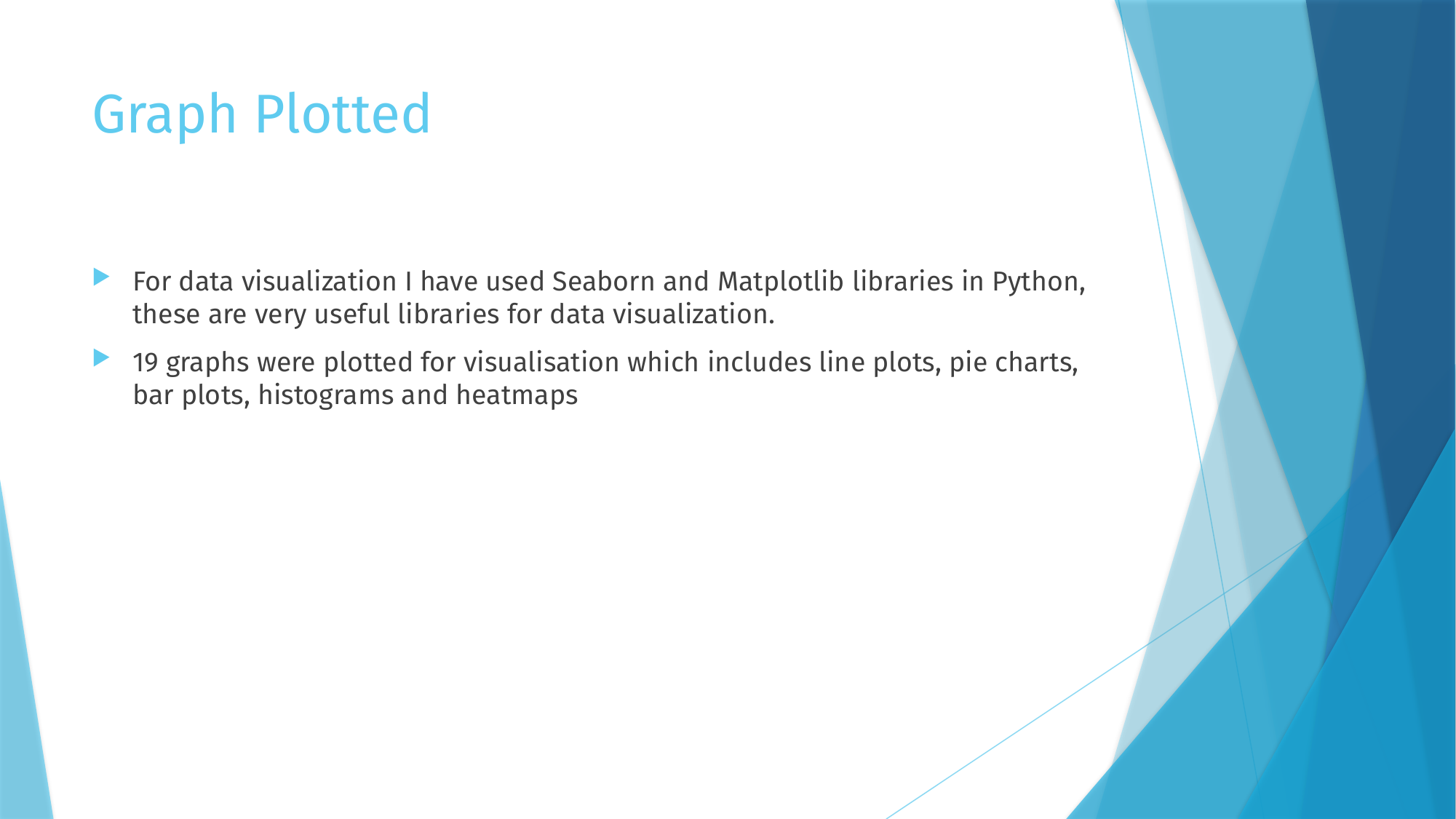

# Graph Plotted
For data visualization I have used Seaborn and Matplotlib libraries in Python, these are very useful libraries for data visualization.
19 graphs were plotted for visualisation which includes line plots, pie charts, bar plots, histograms and heatmaps